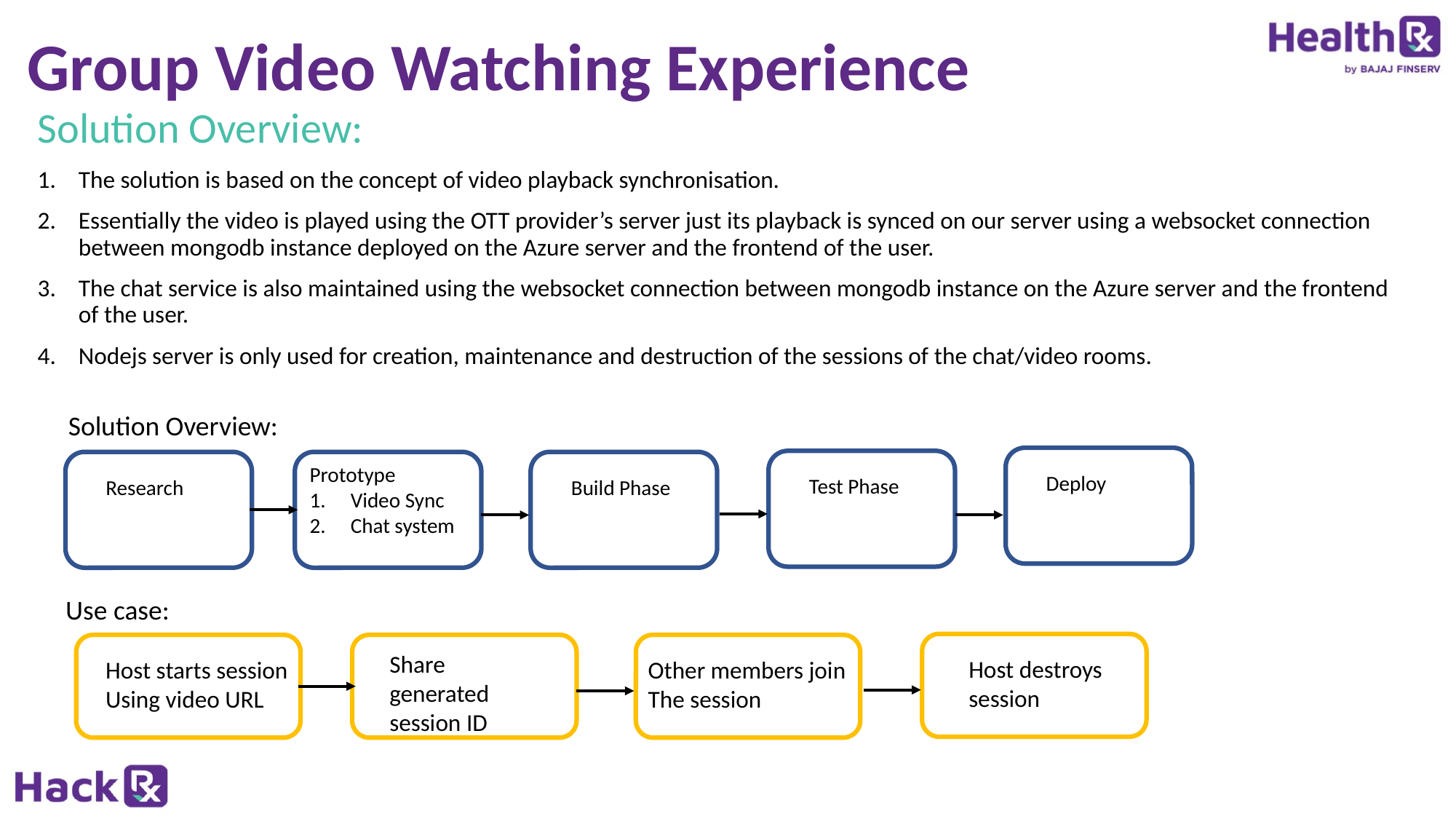

# Group Video Watching Experience
Solution Overview:
The solution is based on the concept of video playback synchronisation.
Essentially the video is played using the OTT provider’s server just its playback is synced on our server using a websocket connection between mongodb instance deployed on the Azure server and the frontend of the user.
The chat service is also maintained using the websocket connection between mongodb instance on the Azure server and the frontend of the user.
Nodejs server is only used for creation, maintenance and destruction of the sessions of the chat/video rooms.

Solution Overview:

Deploy

Test Phase

Research

Prototype
Video Sync
Chat system

Build Phase
Use case:

Host destroys
session

Host starts session
Using video URL

Share generated session ID

Other members join
The session